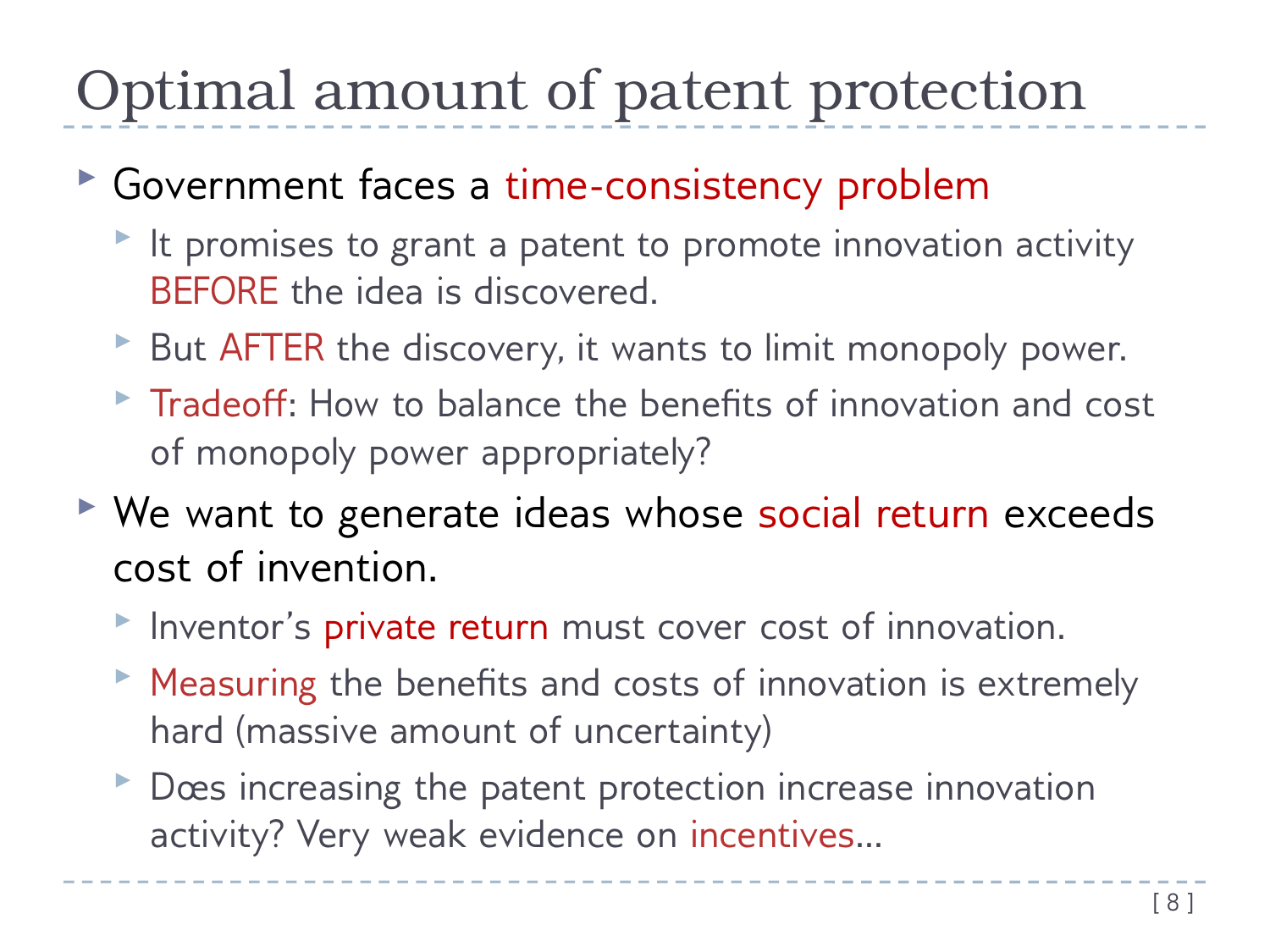

# Optimal amount of patent protection
Government faces a time-consistency problem
It promises to grant a patent to promote innovation activity BEFORE the idea is discovered.
But AFTER the discovery, it wants to limit monopoly power.
Tradeoff: How to balance the benefits of innovation and cost of monopoly power appropriately?
We want to generate ideas whose social return exceeds cost of invention.
Inventor’s private return must cover cost of innovation.
Measuring the benefits and costs of innovation is extremely hard (massive amount of uncertainty)
Does increasing the patent protection increase innovation activity? Very weak evidence on incentives...
[ 8 ]